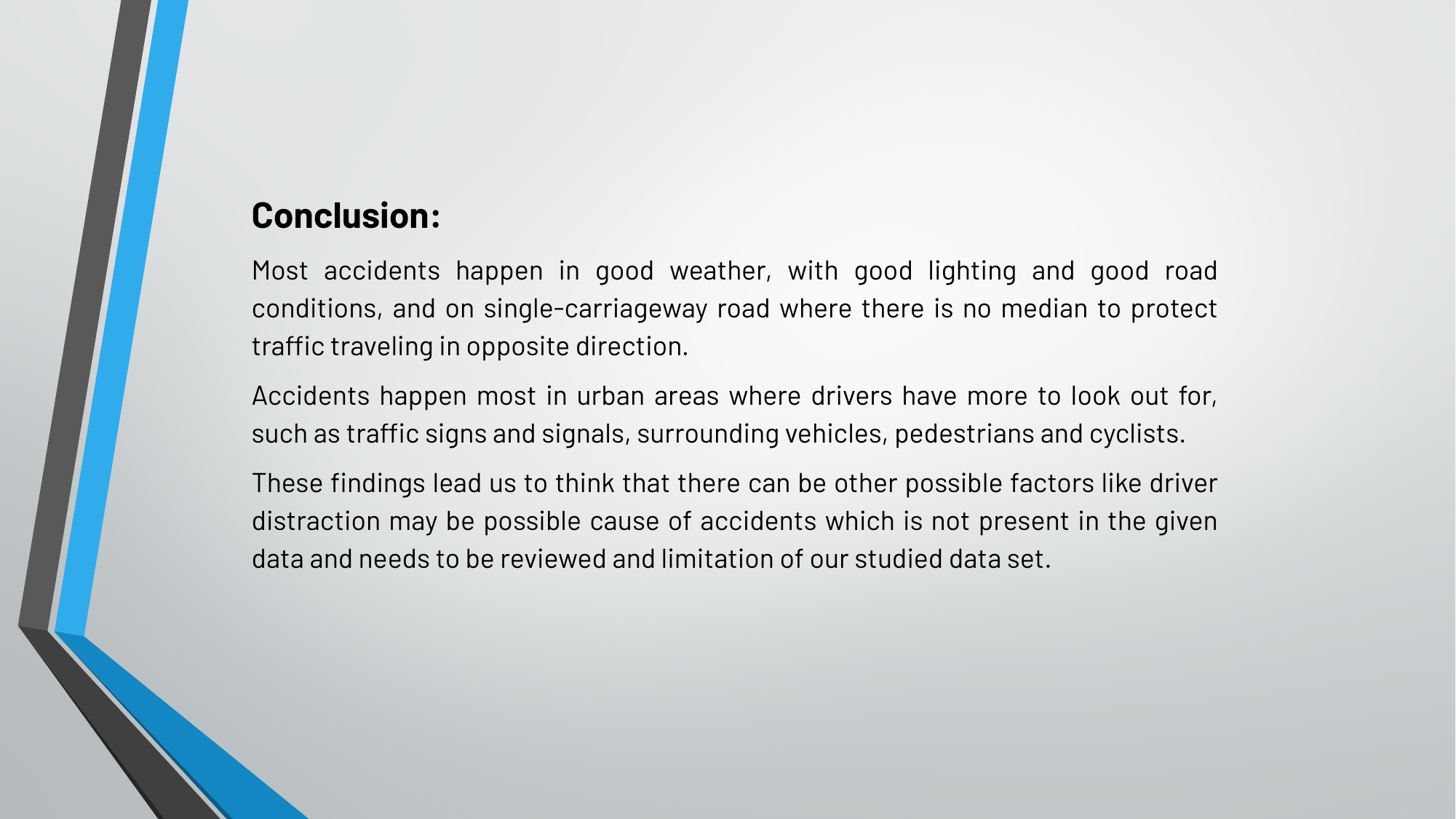

Conclusion:
Most accidents happen in good weather, with good lighting and good road conditions, and on single-carriageway road where there is no median to protect traffic traveling in opposite direction.
Accidents happen most in urban areas where drivers have more to look out for, such as traffic signs and signals, surrounding vehicles, pedestrians and cyclists.
These findings lead us to think that there can be other possible factors like driver distraction may be possible cause of accidents which is not present in the given data and needs to be reviewed and limitation of our studied data set.